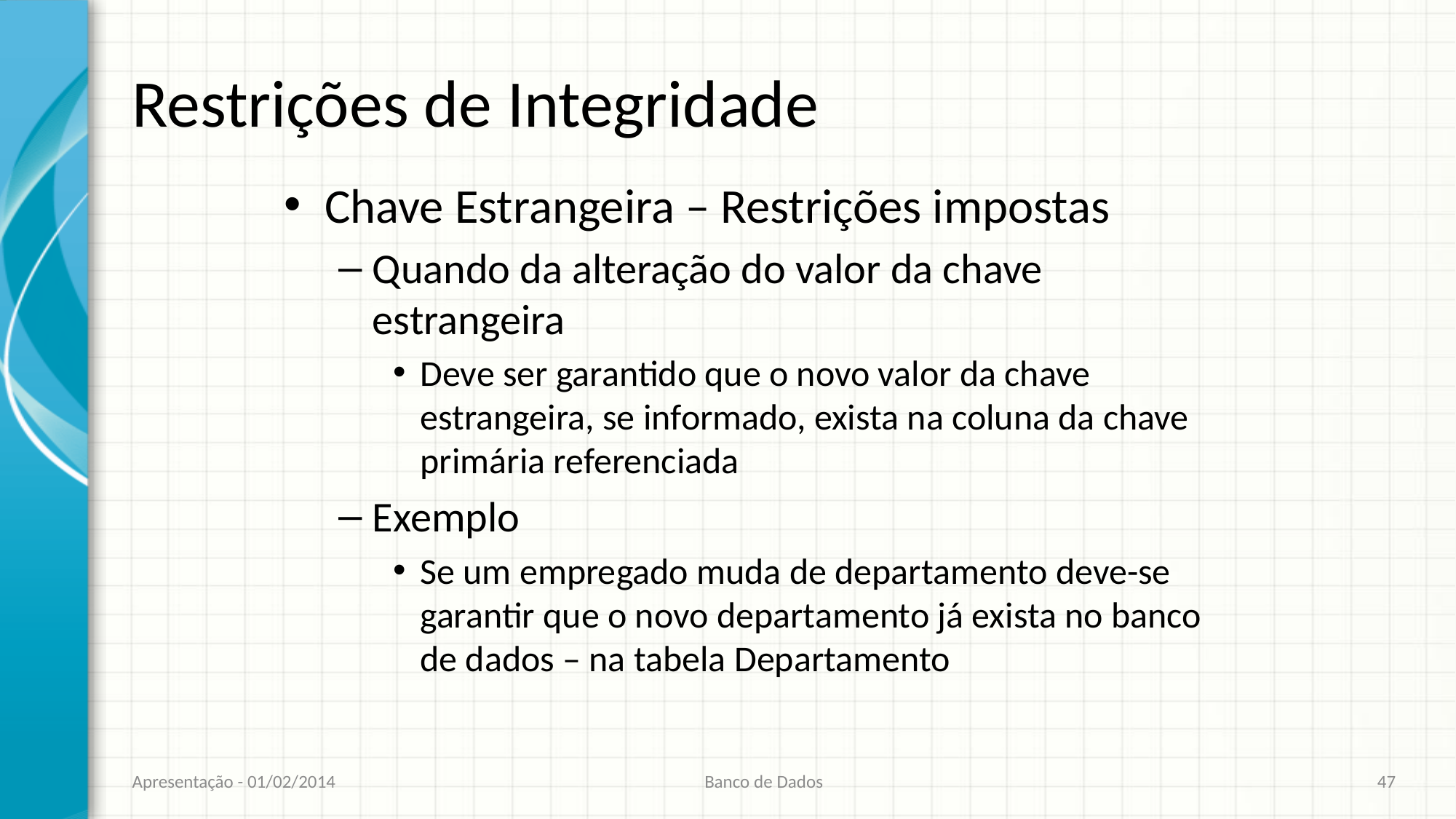

# Restrições de Integridade
Chave Estrangeira – Restrições impostas
Quando da alteração do valor da chave estrangeira
Deve ser garantido que o novo valor da chave estrangeira, se informado, exista na coluna da chave primária referenciada
Exemplo
Se um empregado muda de departamento deve-se garantir que o novo departamento já exista no banco de dados – na tabela Departamento
Apresentação - 01/02/2014
Banco de Dados
47